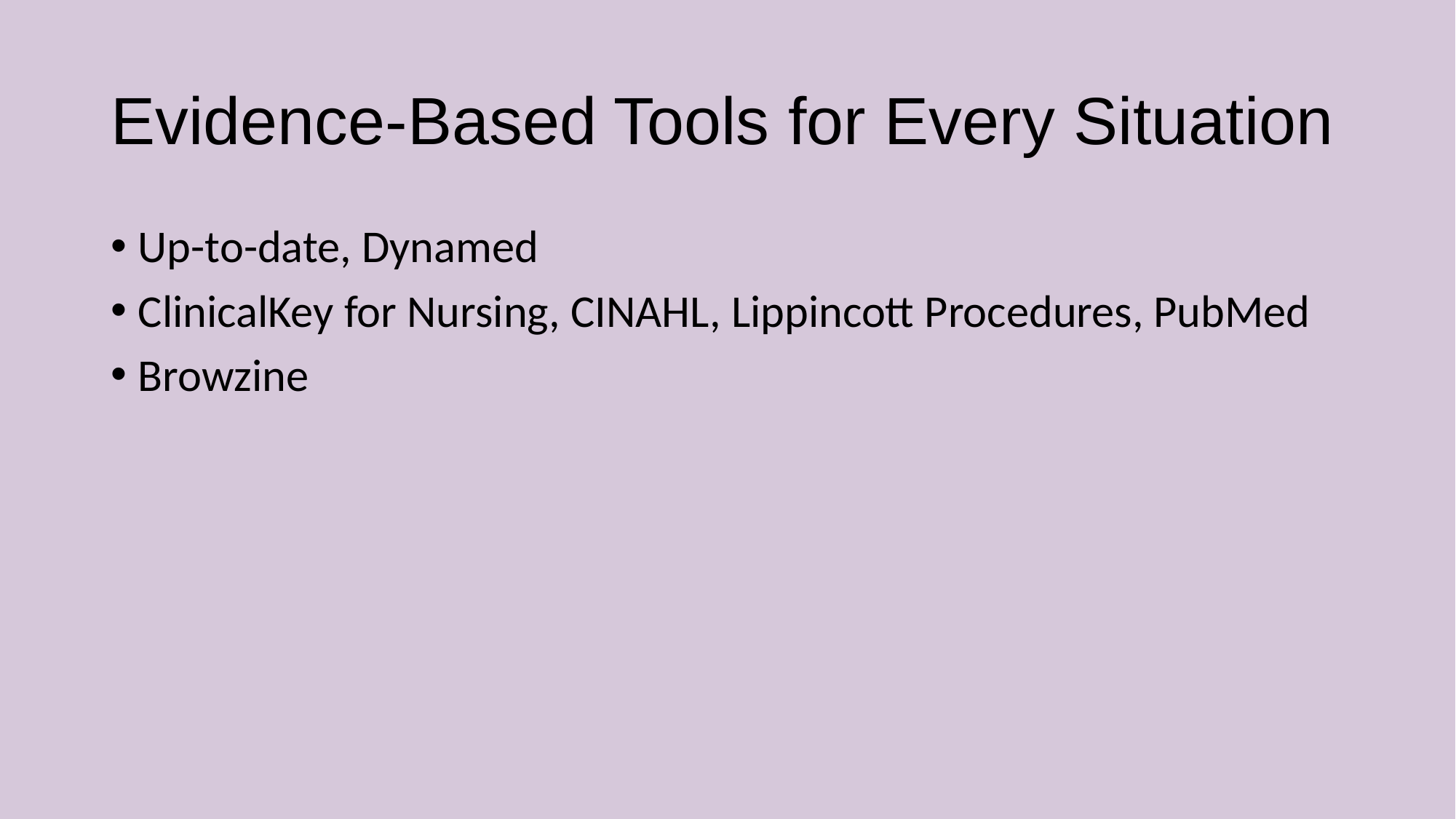

# Evidence-Based Tools for Every Situation
Up-to-date, Dynamed
ClinicalKey for Nursing, CINAHL, Lippincott Procedures, PubMed
Browzine